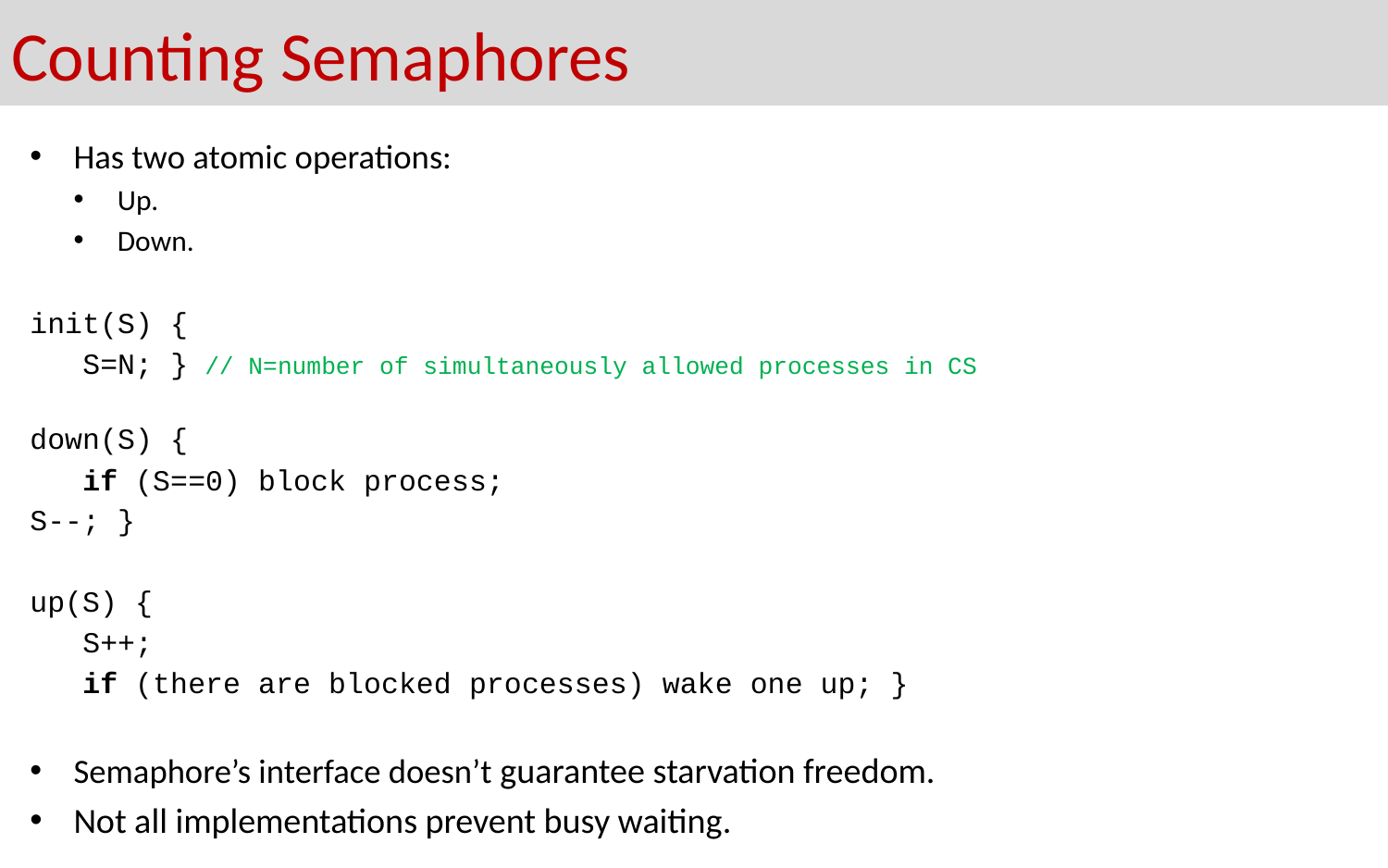

Counting Semaphores
Has two atomic operations:
Up.
Down.

init(S) {
   S=N; }	// N=number of simultaneously allowed processes in CS

down(S) {
   if (S==0) block process;
S--; }

up(S) {
   S++;
   if (there are blocked processes) wake one up; }

Semaphore’s interface doesn’t guarantee starvation freedom.
Not all implementations prevent busy waiting.